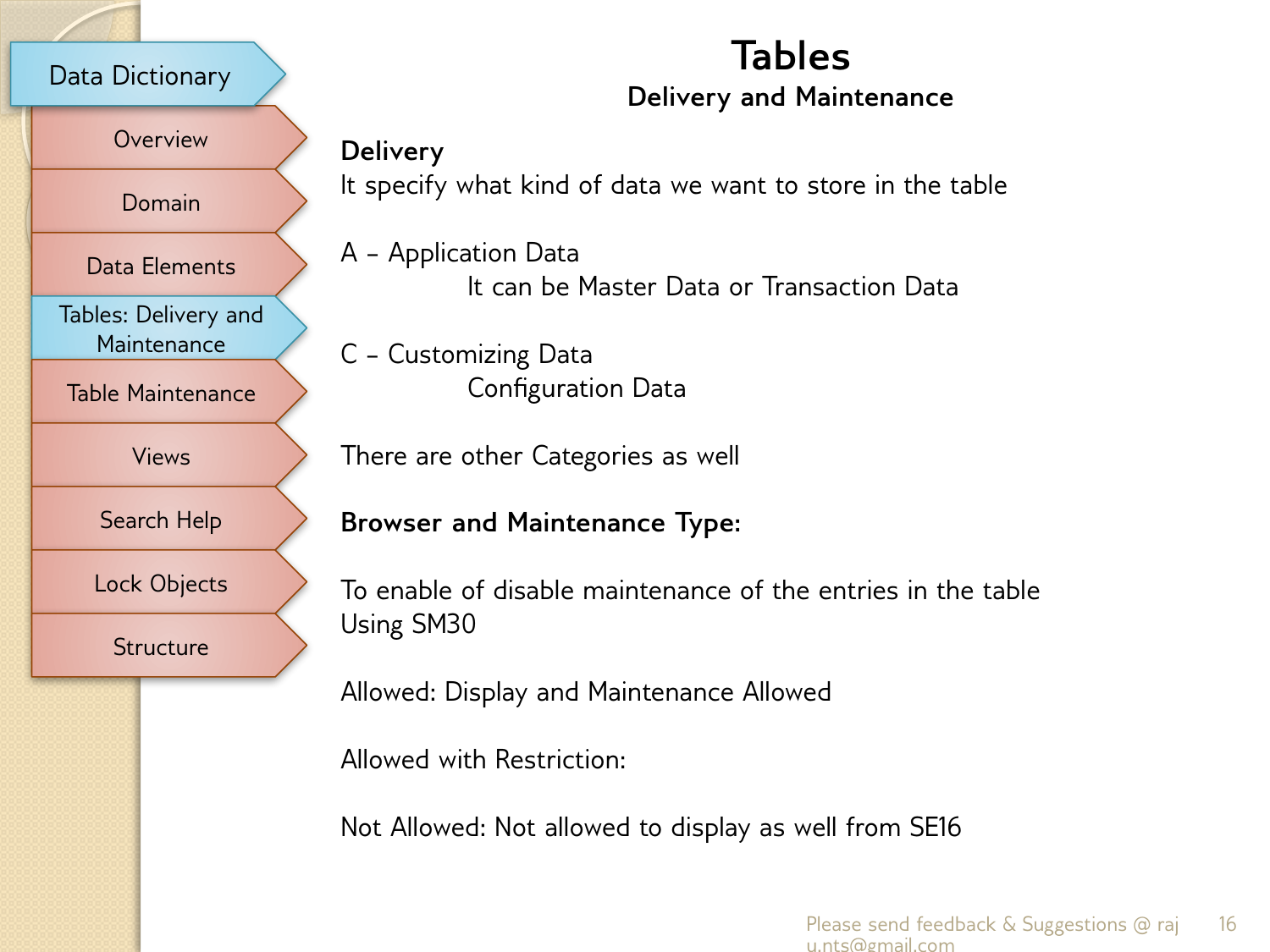

Tables
Delivery and Maintenance
Data Dictionary
Overview
Delivery
It specify what kind of data we want to store in the table

A – Application Data
	It can be Master Data or Transaction Data

C – Customizing Data
	Configuration Data

There are other Categories as well

Browser and Maintenance Type:

To enable of disable maintenance of the entries in the table
Using SM30

Allowed: Display and Maintenance Allowed

Allowed with Restriction:

Not Allowed: Not allowed to display as well from SE16
Domain
Data Elements
Tables: Delivery and Maintenance
Table Maintenance
Views
Search Help
Lock Objects
Structure
Please send feedback & Suggestions @ raju.nts@gmail.com
16